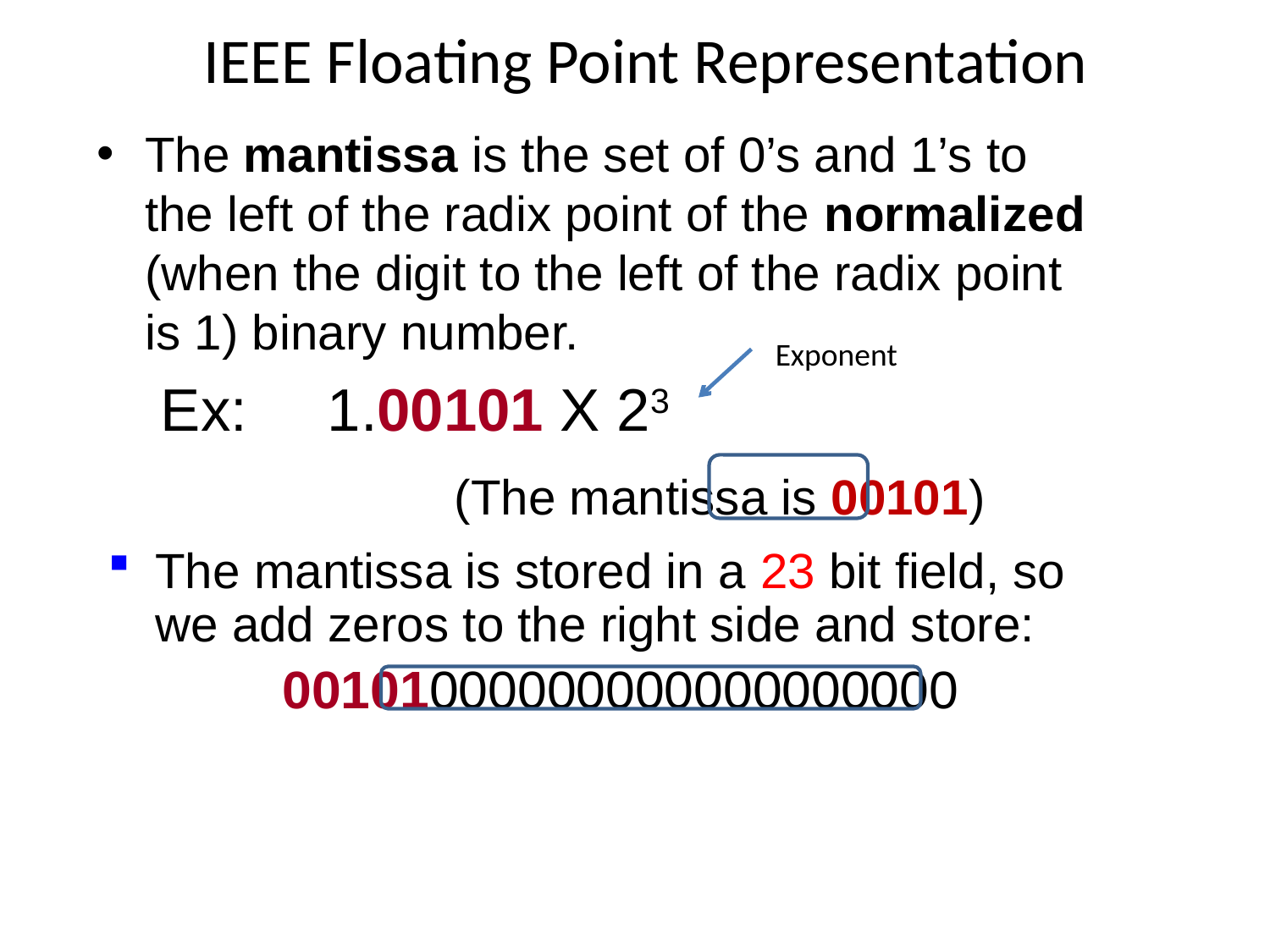

# IEEE Floating Point Representation
The mantissa is the set of 0’s and 1’s to the left of the radix point of the normalized (when the digit to the left of the radix point is 1) binary number.
Ex:	1.00101 X 23
			(The mantissa is 00101)

Exponent

The mantissa is stored in a 23 bit field, so we add zeros to the right side and store:
		00101000000000000000000